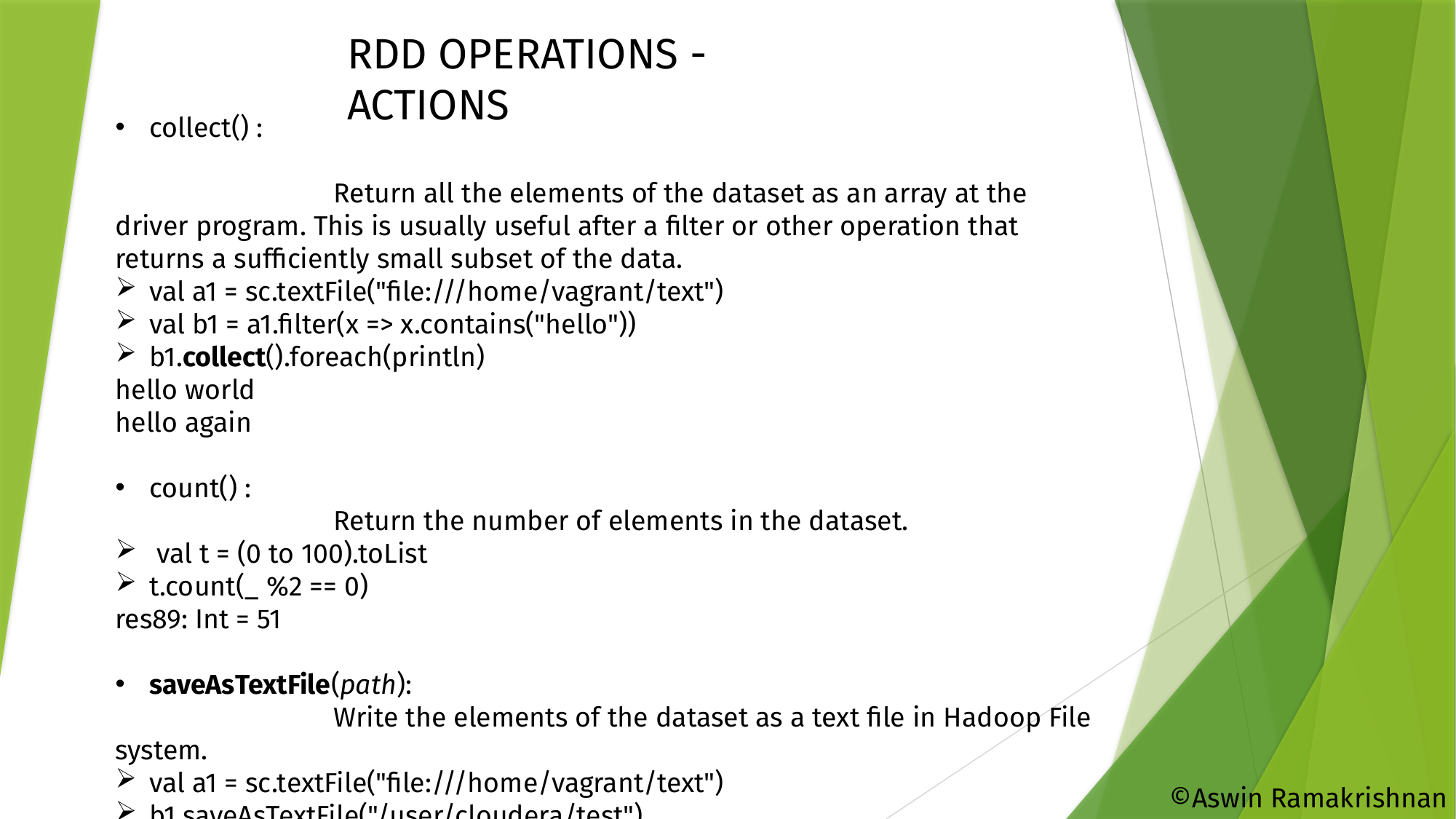

RDD OPERATIONS - ACTIONS
collect() :

		Return all the elements of the dataset as an array at the driver program. This is usually useful after a filter or other operation that returns a sufficiently small subset of the data.
val a1 = sc.textFile("file:///home/vagrant/text")
val b1 = a1.filter(x => x.contains("hello"))
b1.collect().foreach(println)
hello world
hello again

count() :
		Return the number of elements in the dataset.
 val t = (0 to 100).toList
t.count(_ %2 == 0)
res89: Int = 51

saveAsTextFile(path):
		Write the elements of the dataset as a text file in Hadoop File system.
val a1 = sc.textFile("file:///home/vagrant/text")
b1.saveAsTextFile("/user/cloudera/test")

©Aswin Ramakrishnan